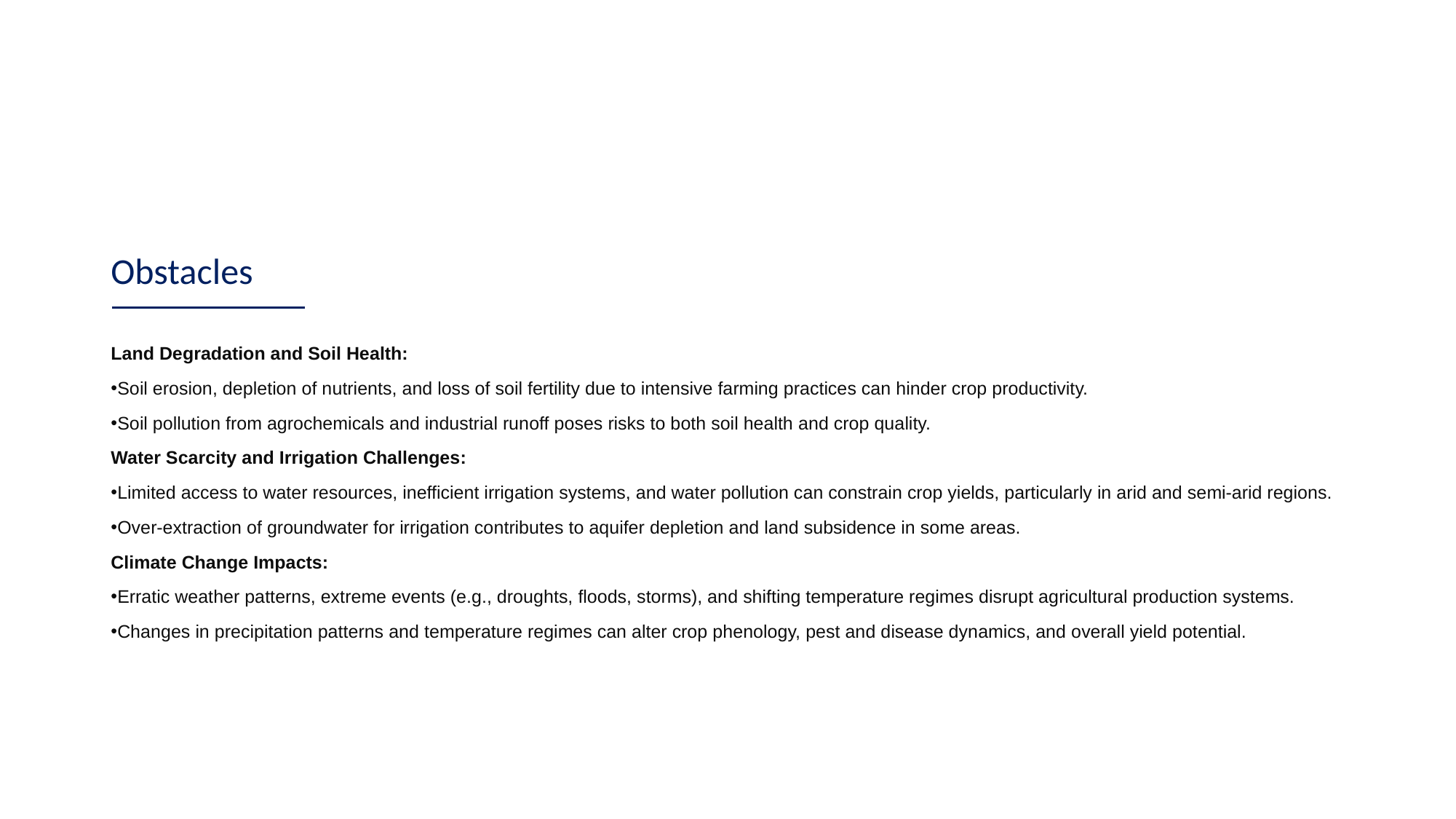

# Obstacles
Land Degradation and Soil Health:
Soil erosion, depletion of nutrients, and loss of soil fertility due to intensive farming practices can hinder crop productivity.
Soil pollution from agrochemicals and industrial runoff poses risks to both soil health and crop quality.
Water Scarcity and Irrigation Challenges:
Limited access to water resources, inefficient irrigation systems, and water pollution can constrain crop yields, particularly in arid and semi-arid regions.
Over-extraction of groundwater for irrigation contributes to aquifer depletion and land subsidence in some areas.
Climate Change Impacts:
Erratic weather patterns, extreme events (e.g., droughts, floods, storms), and shifting temperature regimes disrupt agricultural production systems.
Changes in precipitation patterns and temperature regimes can alter crop phenology, pest and disease dynamics, and overall yield potential.